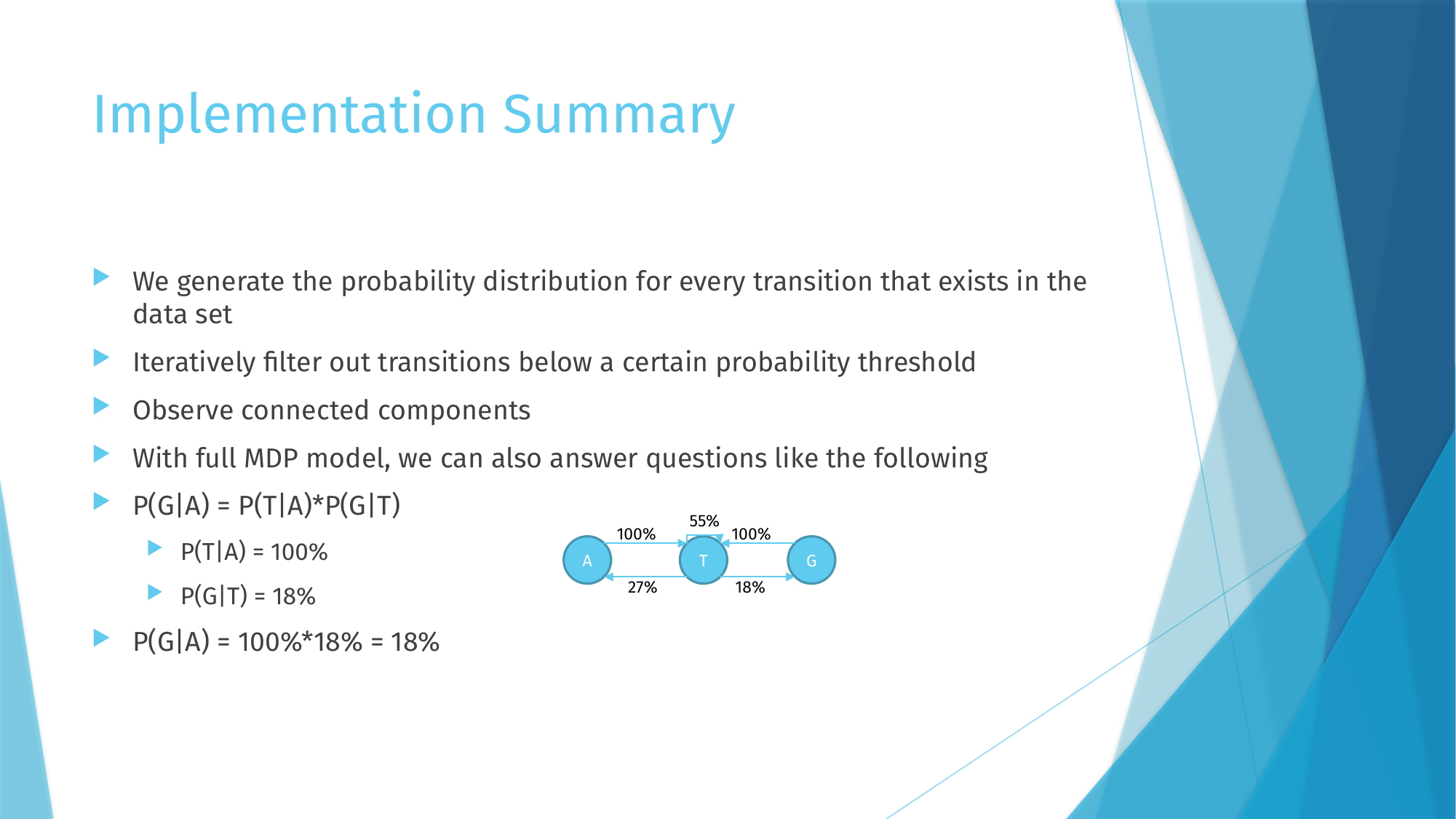

# Implementation Summary
We generate the probability distribution for every transition that exists in the data set
Iteratively filter out transitions below a certain probability threshold
Observe connected components
With full MDP model, we can also answer questions like the following
P(G|A) = P(T|A)*P(G|T)
P(T|A) = 100%
P(G|T) = 18%
P(G|A) = 100%*18% = 18%

55%
100%
100%
A
T
G
27%
18%